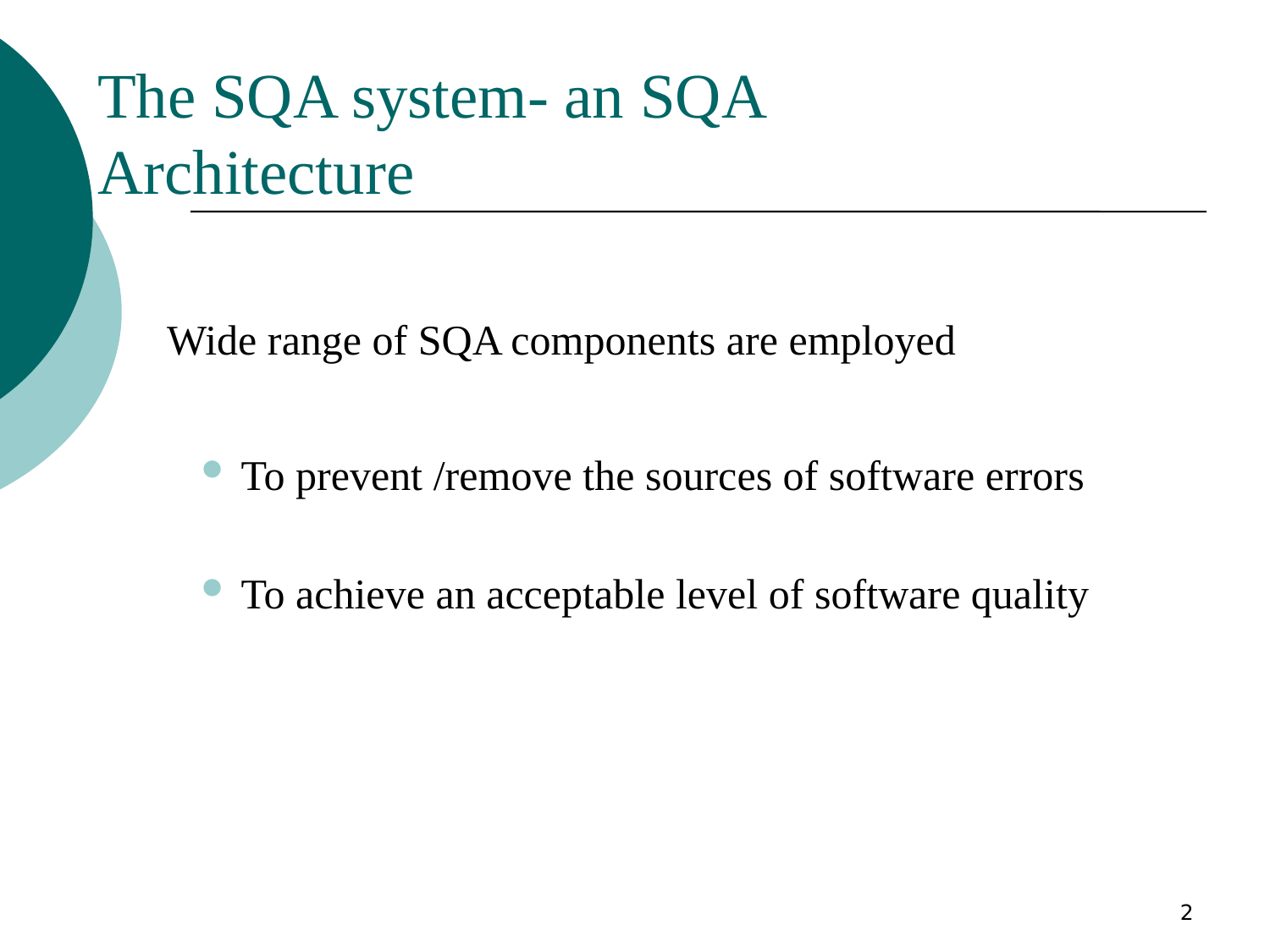

# The SQA system- an SQA Architecture

   Wide range of SQA components are employed

To prevent /remove the sources of software errors

To achieve an acceptable level of software quality
2